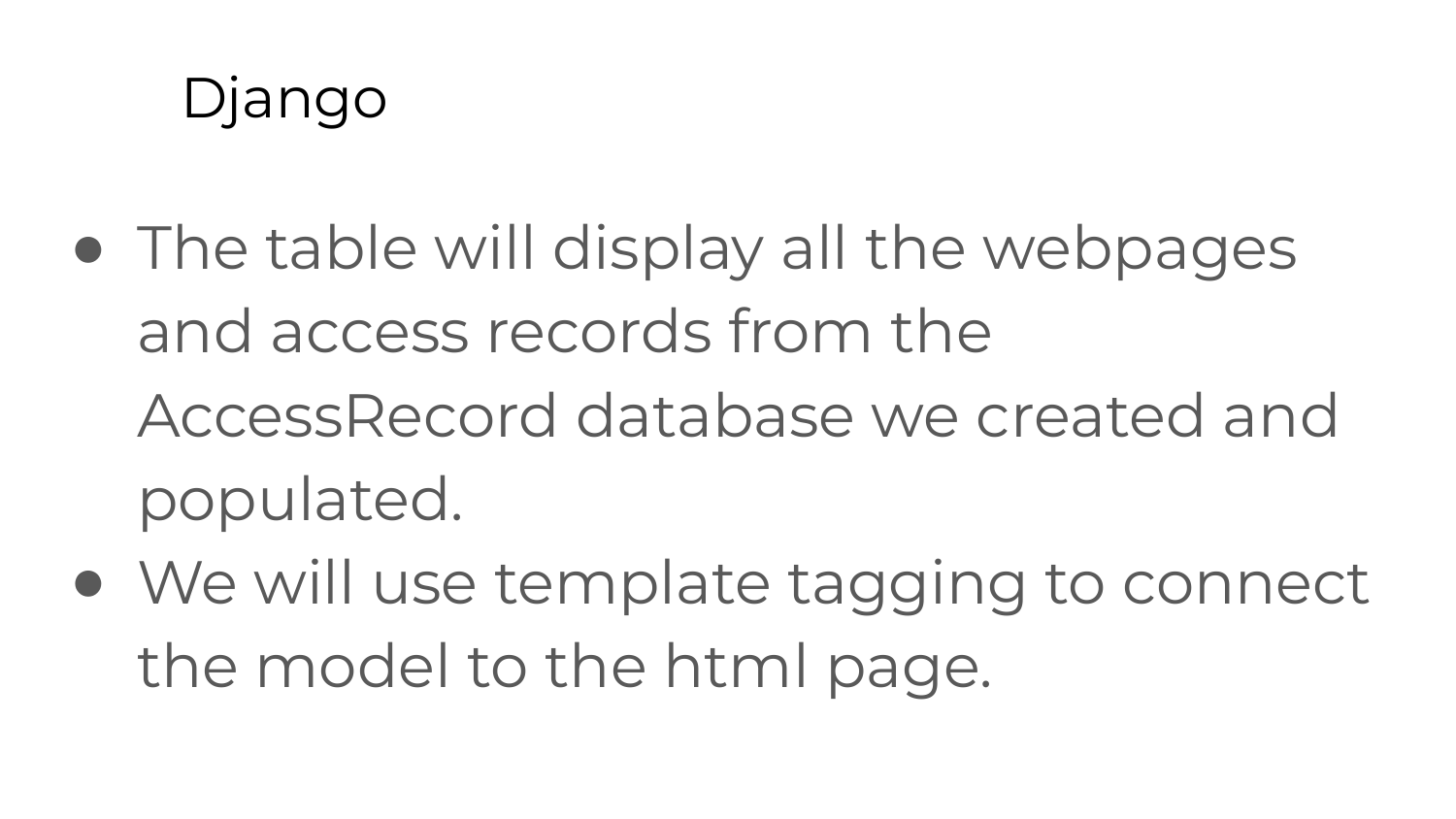

# Django
The table will display all the webpages and access records from the AccessRecord database we created and populated.
We will use template tagging to connect the model to the html page.